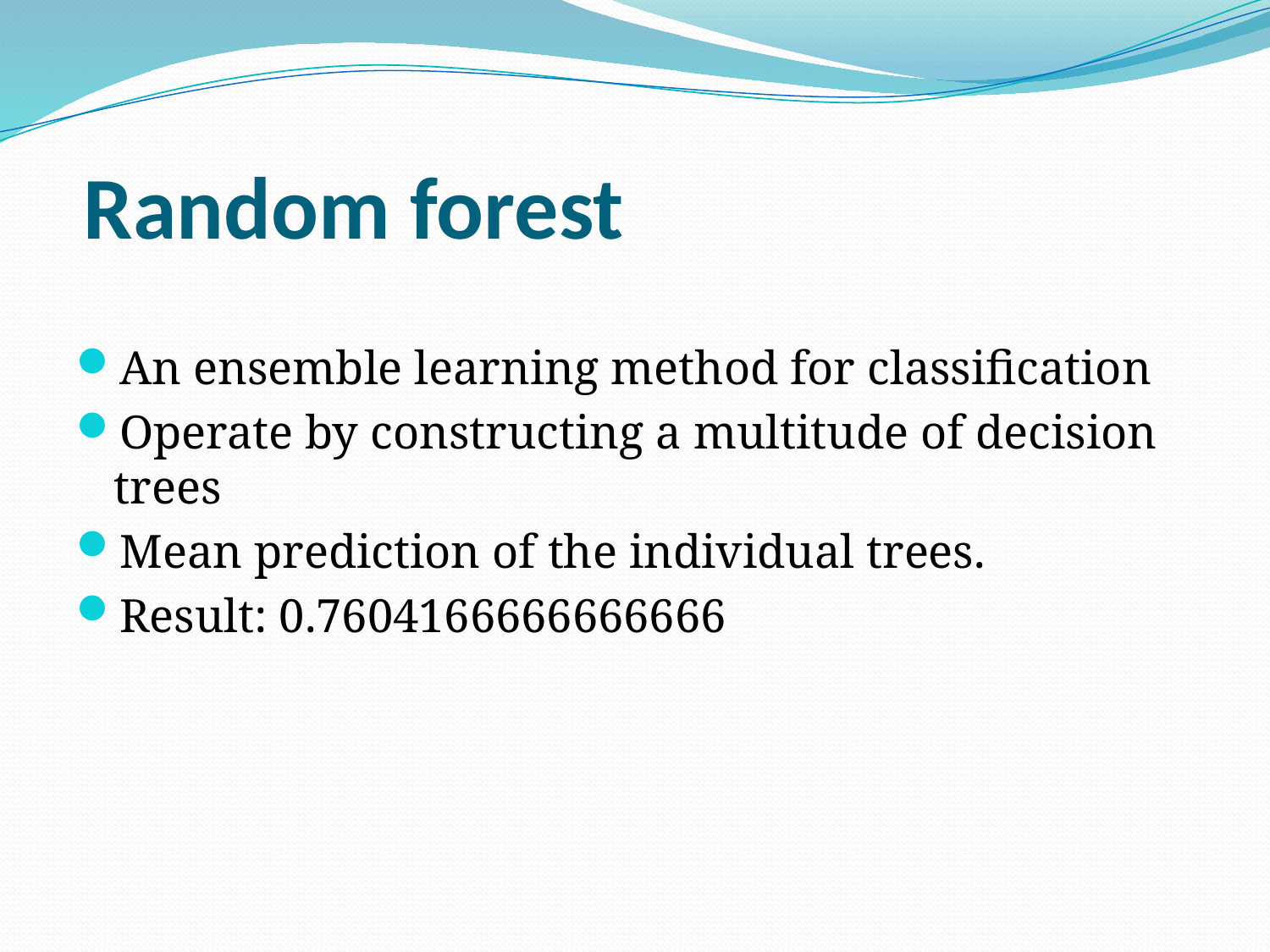

# Random forest

An ensemble learning method for classification
Operate by constructing a multitude of decision trees
Mean prediction of the individual trees.
Result: 0.7604166666666666